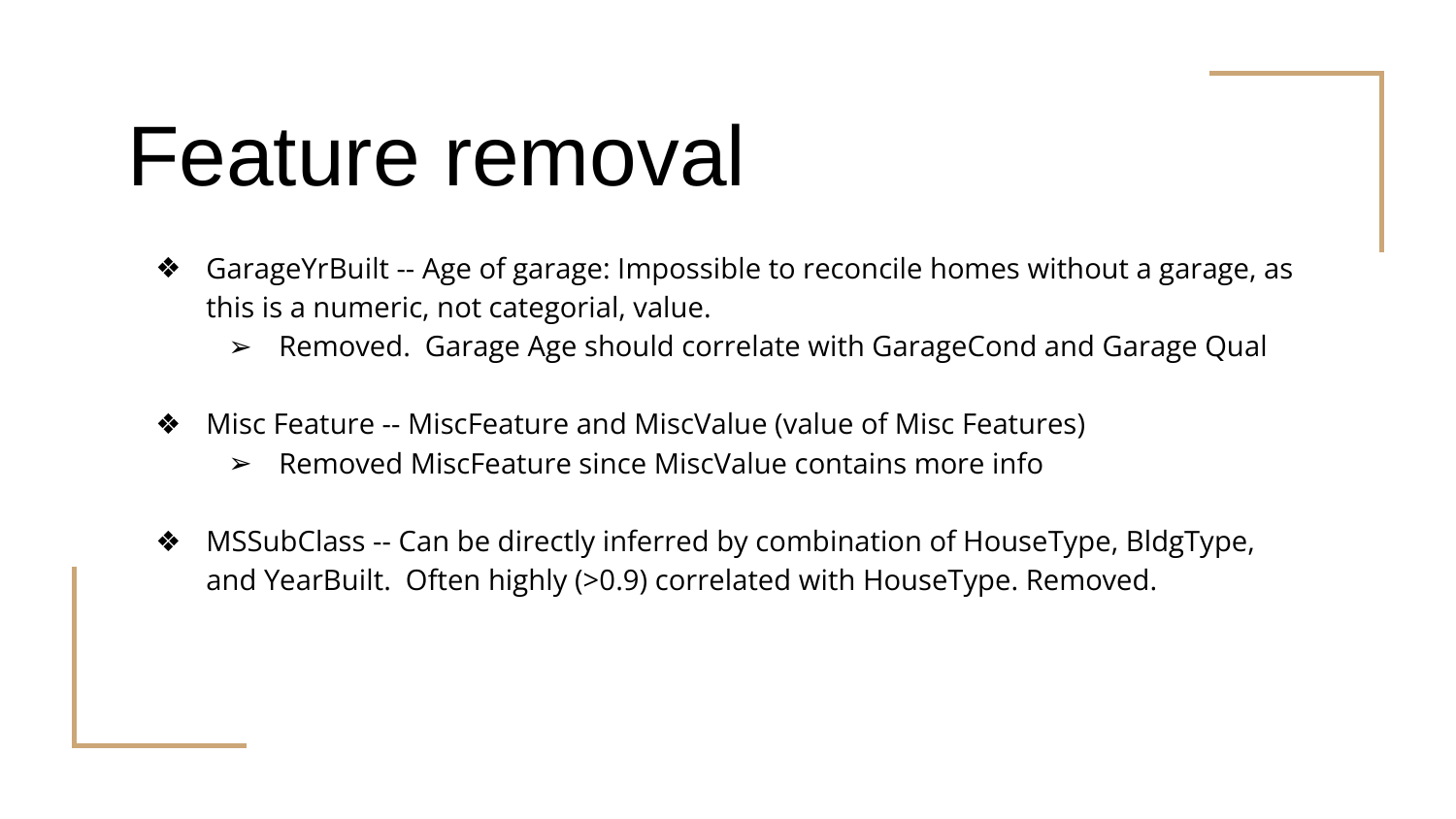

# Feature removal
GarageYrBuilt -- Age of garage: Impossible to reconcile homes without a garage, as this is a numeric, not categorial, value.
Removed.  Garage Age should correlate with GarageCond and Garage Qual

Misc Feature -- MiscFeature and MiscValue (value of Misc Features)
Removed MiscFeature since MiscValue contains more info

MSSubClass -- Can be directly inferred by combination of HouseType, BldgType, and YearBuilt.  Often highly (>0.9) correlated with HouseType. Removed.